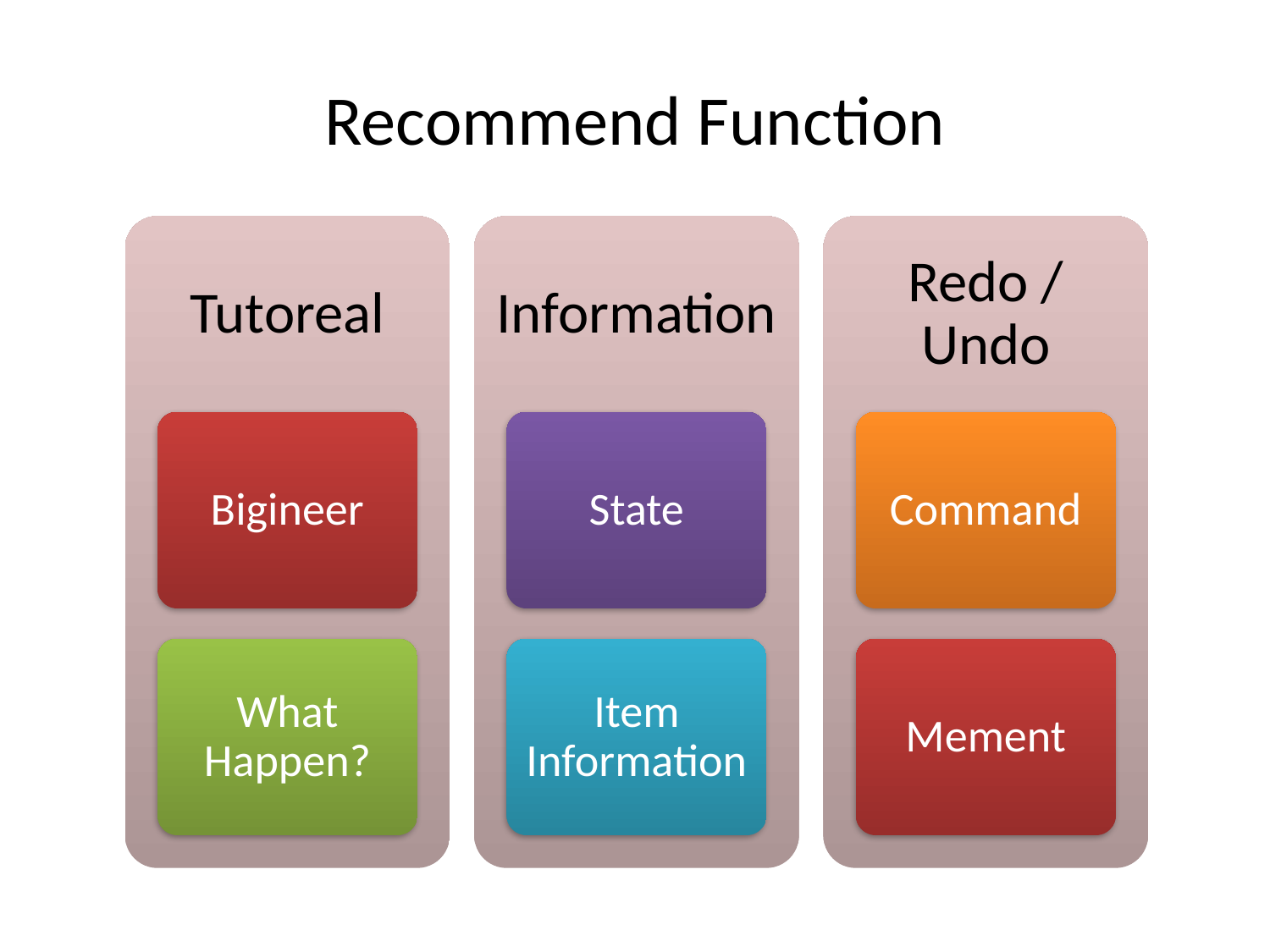

# Recommend Function

Tutoreal

Information

Redo / Undo

Bigineer
State
Command

What Happen?
Item Information
Mement